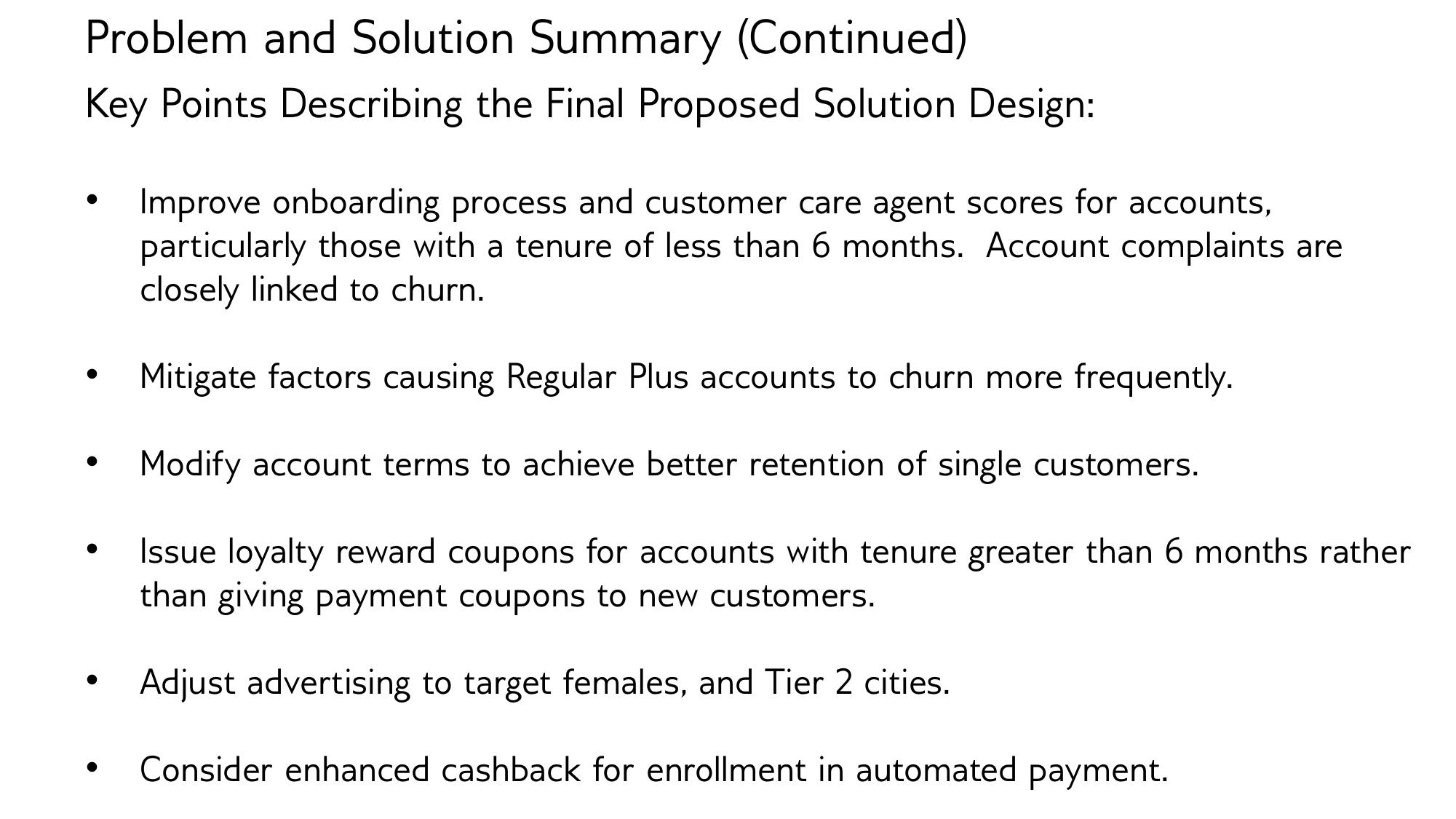

Problem and Solution Summary (Continued)
Key Points Describing the Final Proposed Solution Design:

Improve onboarding process and customer care agent scores for accounts,  particularly those with a tenure of less than 6 months.  Account complaints are closely linked to churn.

Mitigate factors causing Regular Plus accounts to churn more frequently.

Modify account terms to achieve better retention of single customers.

Issue loyalty reward coupons for accounts with tenure greater than 6 months rather than giving payment coupons to new customers.

Adjust advertising to target females, and Tier 2 cities.

Consider enhanced cashback for enrollment in automated payment.